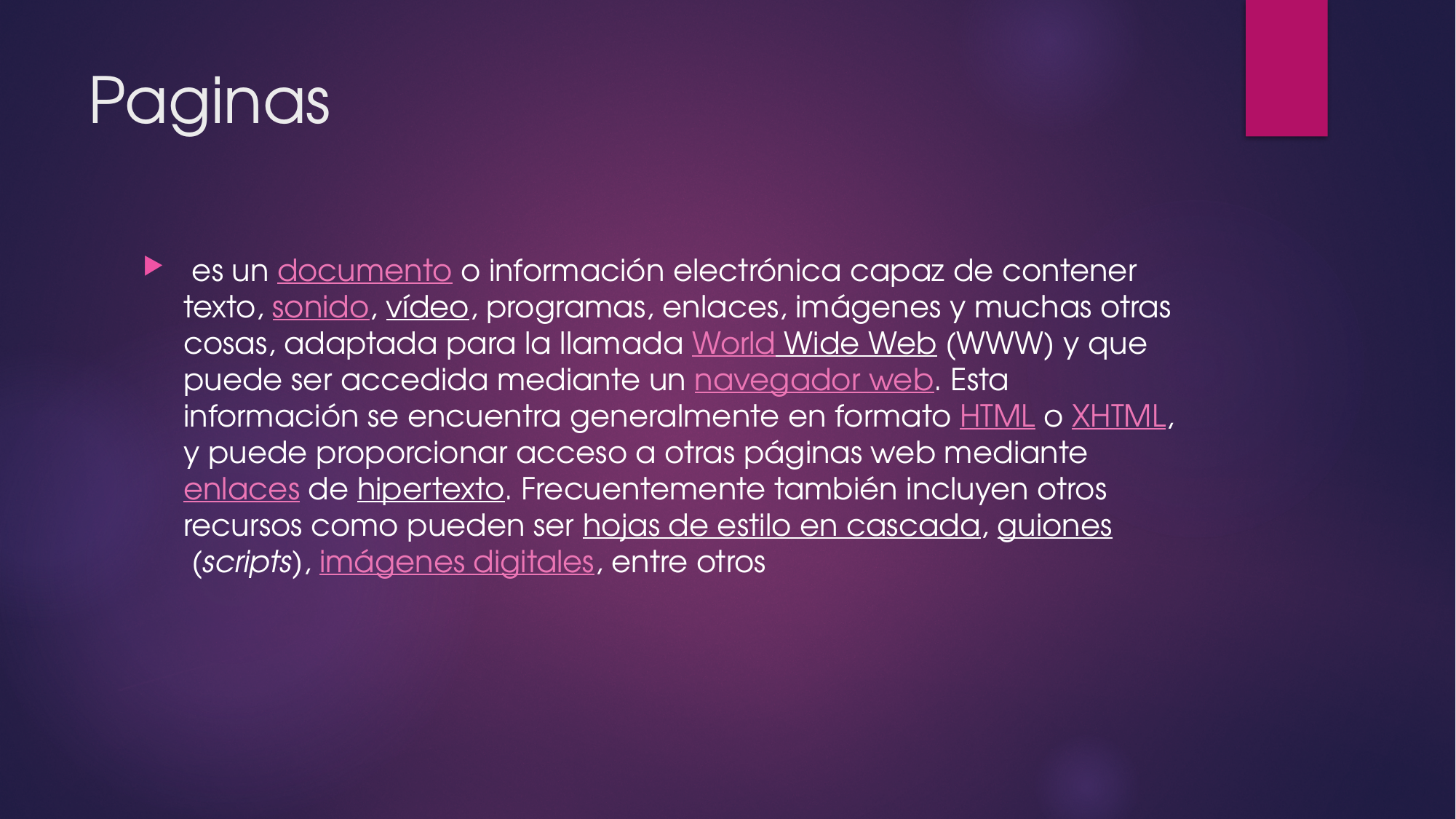

# Paginas
 es un documento o información electrónica capaz de contener texto, sonido, vídeo, programas, enlaces, imágenes y muchas otras cosas, adaptada para la llamada World Wide Web (WWW) y que puede ser accedida mediante un navegador web. Esta información se encuentra generalmente en formato HTML o XHTML, y puede proporcionar acceso a otras páginas web mediante enlaces de hipertexto. Frecuentemente también incluyen otros recursos como pueden ser hojas de estilo en cascada, guiones (scripts), imágenes digitales, entre otros